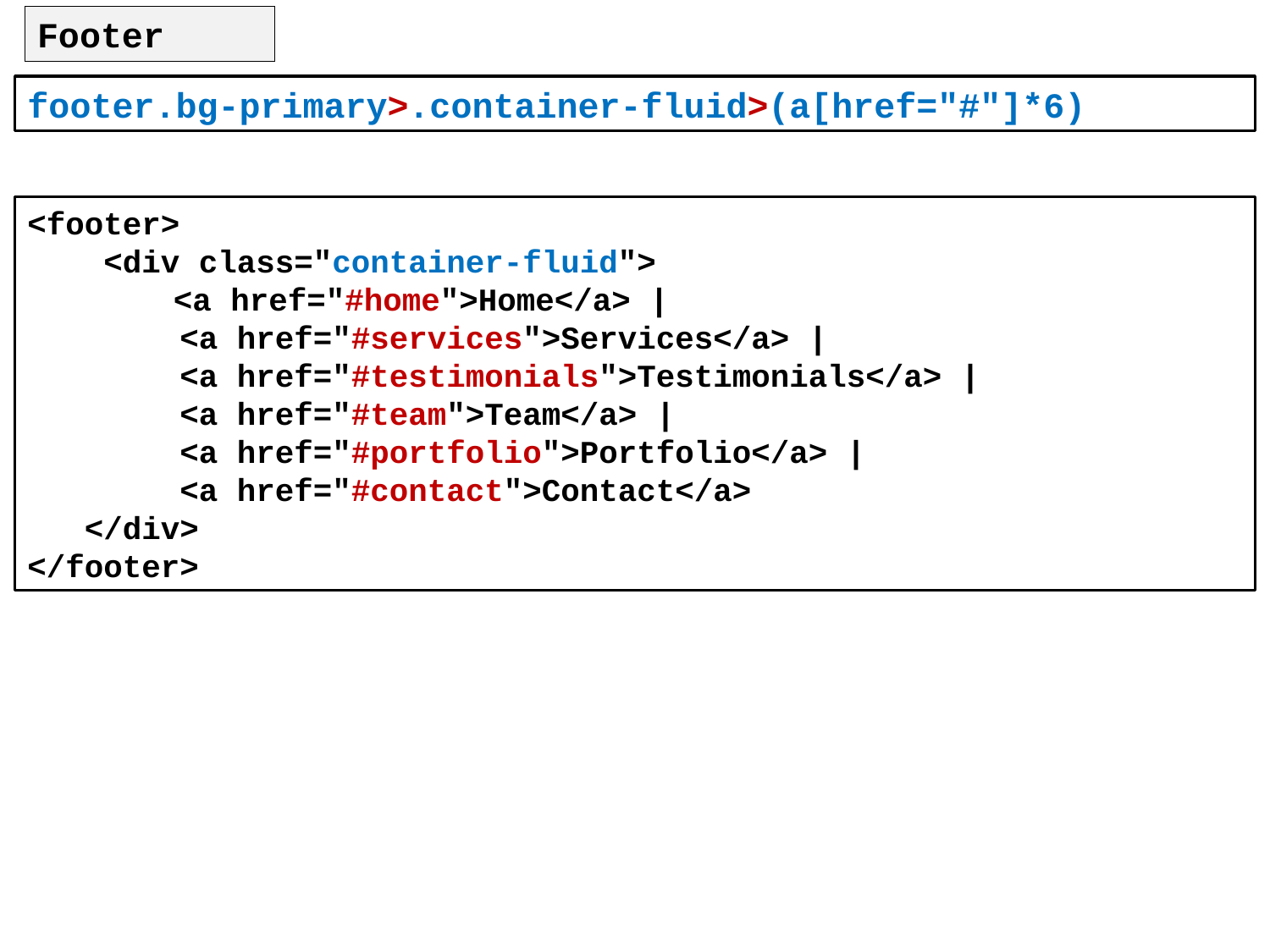

Footer
footer.bg-primary>.container-fluid>(a[href="#"]*6)
<footer>
    <div class="container-fluid">
  	 <a href="#home">Home</a> |
        <a href="#services">Services</a> |
        <a href="#testimonials">Testimonials</a> |
        <a href="#team">Team</a> |
        <a href="#portfolio">Portfolio</a> |
        <a href="#contact">Contact</a>
   </div>
</footer>